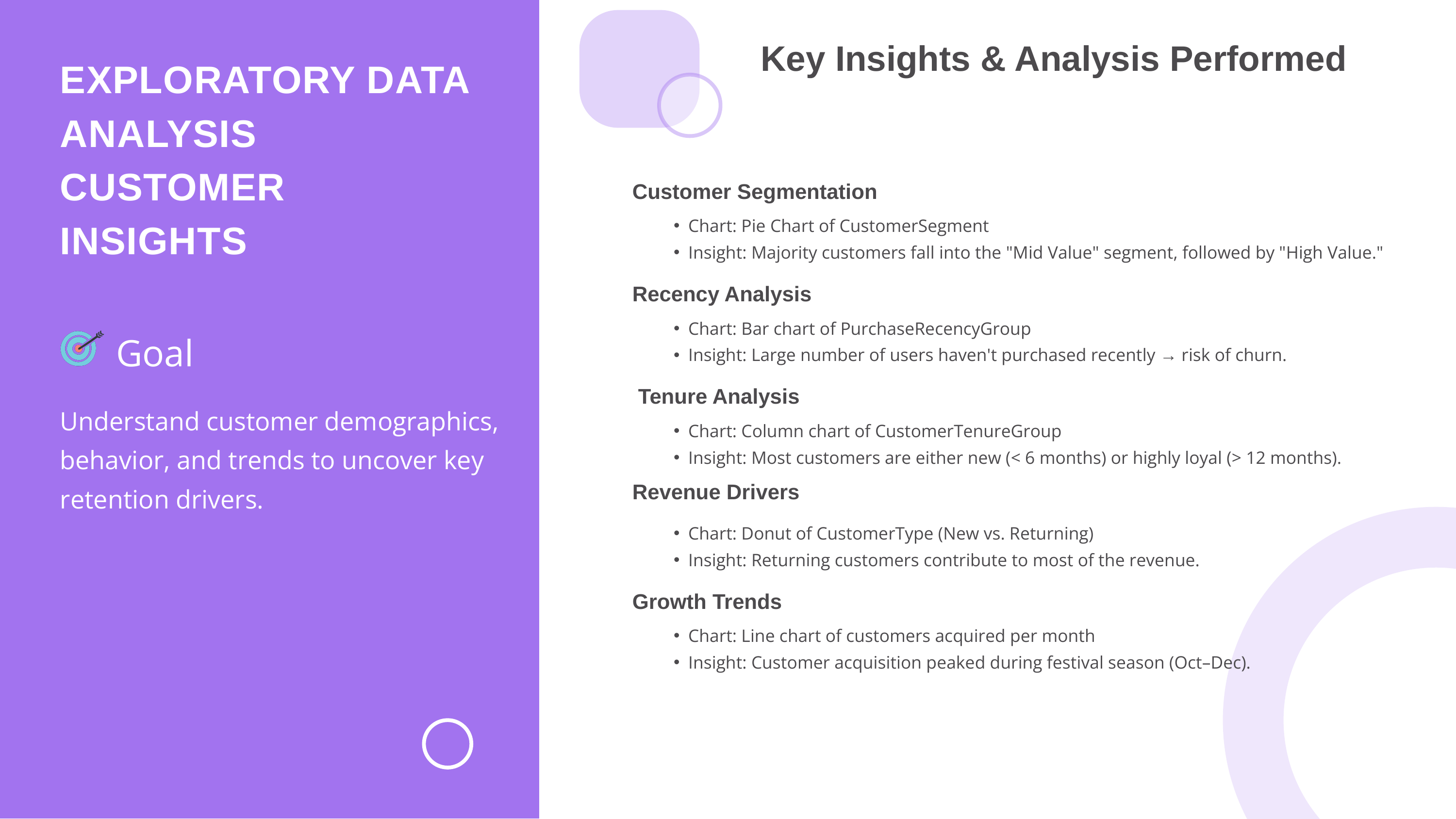

Key Insights & Analysis Performed
EXPLORATORY DATA ANALYSIS          CUSTOMER INSIGHTS

Customer Segmentation
Chart: Pie Chart of CustomerSegment
Insight: Majority customers fall into the "Mid Value" segment, followed by "High Value."
Recency Analysis
Chart: Bar chart of PurchaseRecencyGroup
Insight: Large number of users haven't purchased recently → risk of churn.
Goal

 Tenure Analysis
Understand customer demographics, behavior, and trends to uncover key retention drivers.
Chart: Column chart of CustomerTenureGroup
Insight: Most customers are either new (< 6 months) or highly loyal (> 12 months).
Revenue Drivers
Chart: Donut of CustomerType (New vs. Returning)
Insight: Returning customers contribute to most of the revenue.

Growth Trends
Chart: Line chart of customers acquired per month
Insight: Customer acquisition peaked during festival season (Oct–Dec).